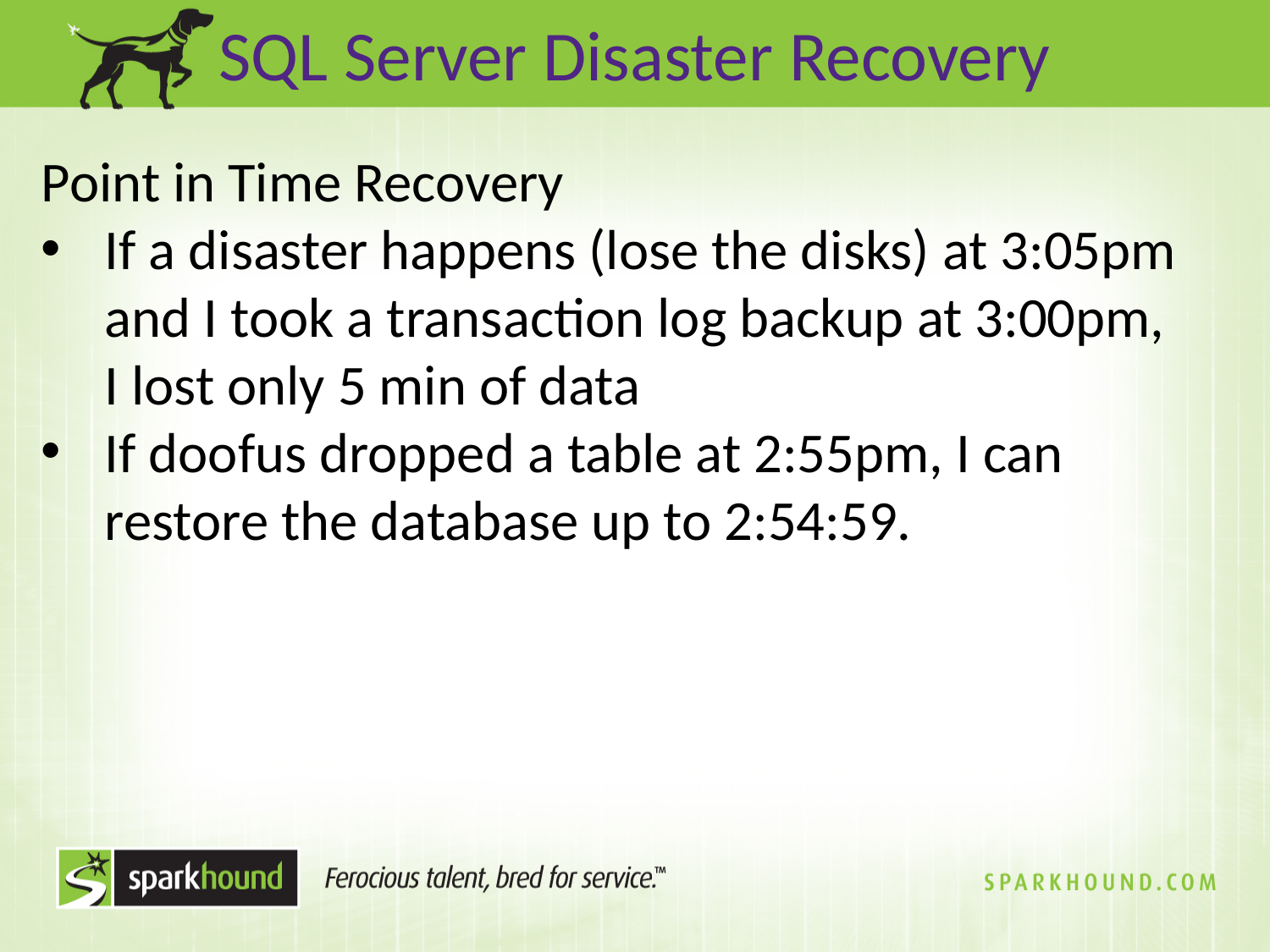

SQL Server Disaster Recovery
Point in Time Recovery
If a disaster happens (lose the disks) at 3:05pm and I took a transaction log backup at 3:00pm, I lost only 5 min of data
If doofus dropped a table at 2:55pm, I can restore the database up to 2:54:59.